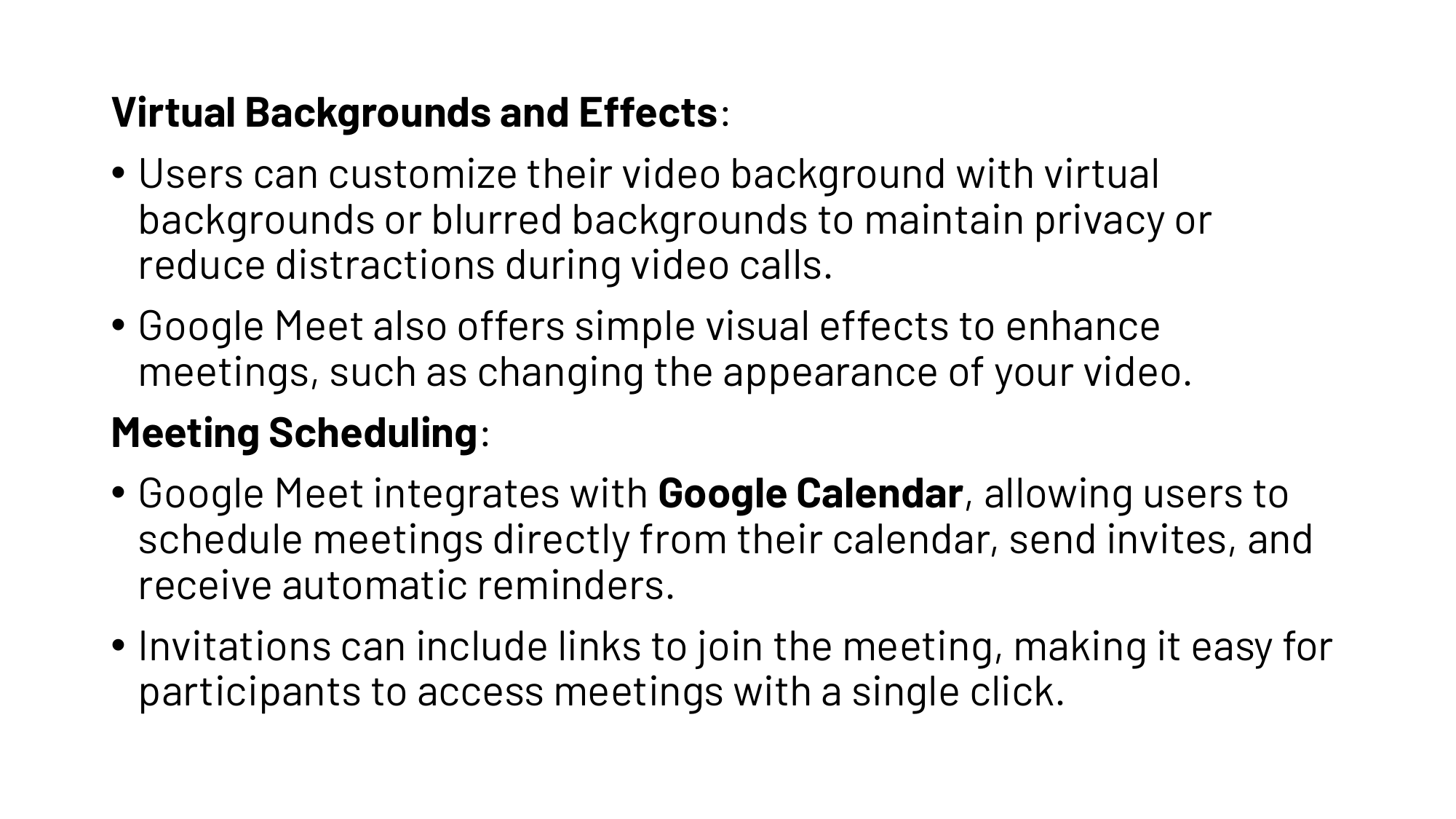

Virtual Backgrounds and Effects:
Users can customize their video background with virtual backgrounds or blurred backgrounds to maintain privacy or reduce distractions during video calls.
Google Meet also offers simple visual effects to enhance meetings, such as changing the appearance of your video.
Meeting Scheduling:
Google Meet integrates with Google Calendar, allowing users to schedule meetings directly from their calendar, send invites, and receive automatic reminders.
Invitations can include links to join the meeting, making it easy for participants to access meetings with a single click.